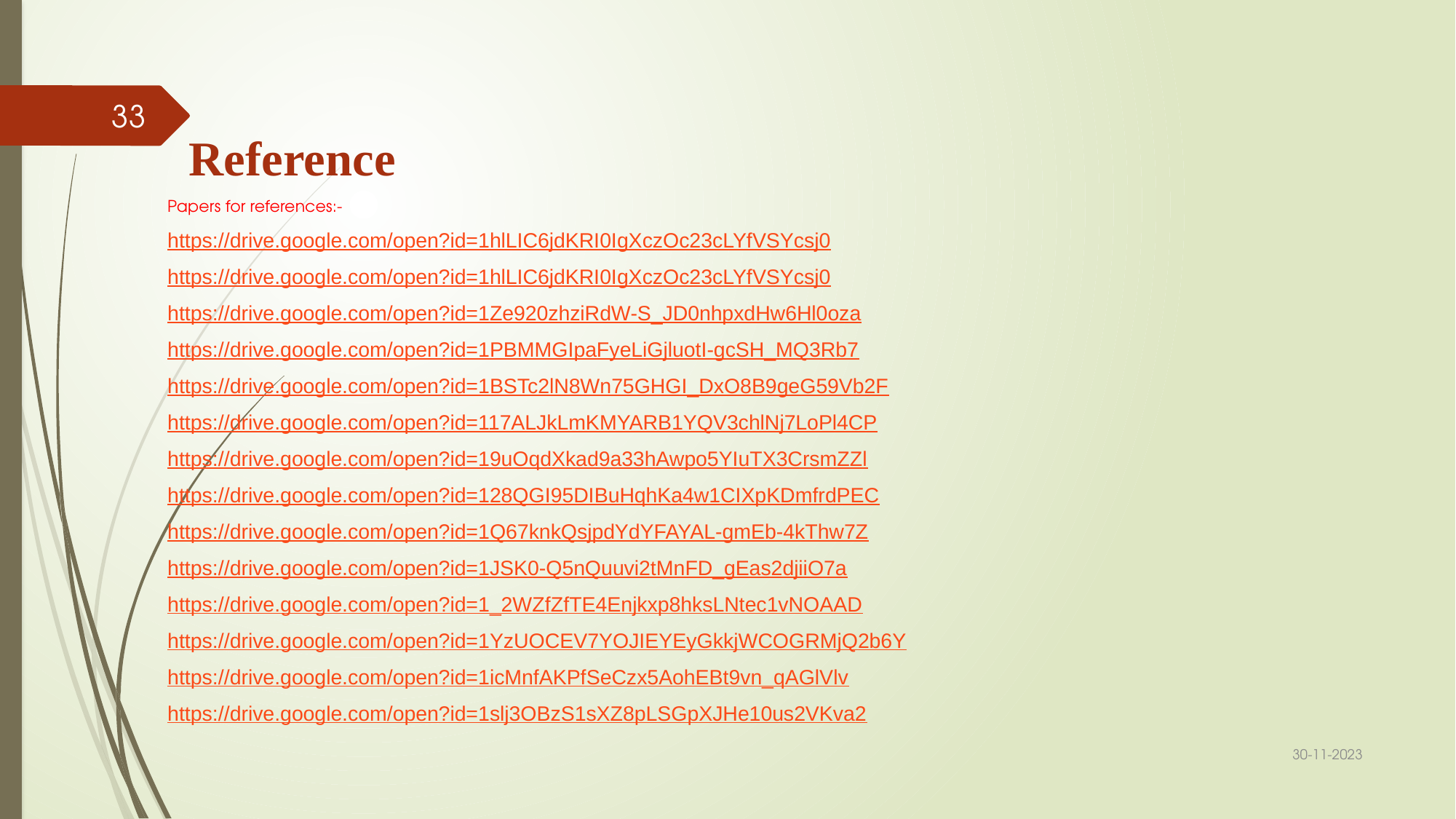

33
Reference
Papers for references:-
https://drive.google.com/open?id=1hlLIC6jdKRI0IgXczOc23cLYfVSYcsj0
https://drive.google.com/open?id=1hlLIC6jdKRI0IgXczOc23cLYfVSYcsj0
https://drive.google.com/open?id=1Ze920zhziRdW-S_JD0nhpxdHw6Hl0oza
https://drive.google.com/open?id=1PBMMGIpaFyeLiGjluotI-gcSH_MQ3Rb7
https://drive.google.com/open?id=1BSTc2lN8Wn75GHGI_DxO8B9geG59Vb2F
https://drive.google.com/open?id=117ALJkLmKMYARB1YQV3chlNj7LoPl4CP
https://drive.google.com/open?id=19uOqdXkad9a33hAwpo5YIuTX3CrsmZZl
https://drive.google.com/open?id=128QGI95DIBuHqhKa4w1CIXpKDmfrdPEC
https://drive.google.com/open?id=1Q67knkQsjpdYdYFAYAL-gmEb-4kThw7Z
https://drive.google.com/open?id=1JSK0-Q5nQuuvi2tMnFD_gEas2djiiO7a
https://drive.google.com/open?id=1_2WZfZfTE4Enjkxp8hksLNtec1vNOAAD
https://drive.google.com/open?id=1YzUOCEV7YOJIEYEyGkkjWCOGRMjQ2b6Y
https://drive.google.com/open?id=1icMnfAKPfSeCzx5AohEBt9vn_qAGlVlv
https://drive.google.com/open?id=1slj3OBzS1sXZ8pLSGpXJHe10us2VKva2

30-11-2023